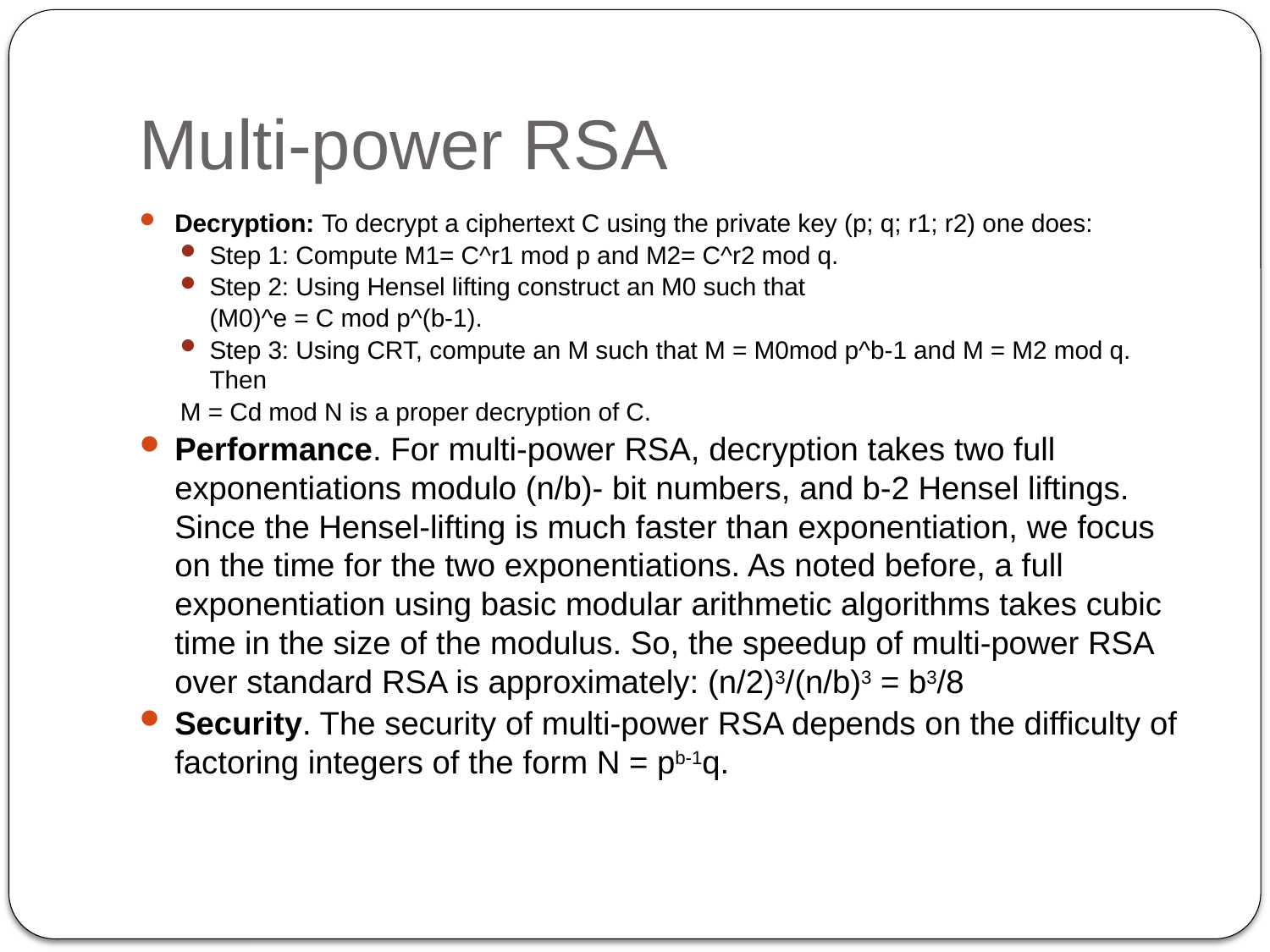

# Multi-power RSA
Decryption: To decrypt a ciphertext C using the private key (p; q; r1; r2) one does:
Step 1: Compute M1= C^r1 mod p and M2= C^r2 mod q.
Step 2: Using Hensel lifting construct an M0 such that
 	(M0)^e = C mod p^(b-1).
Step 3: Using CRT, compute an M such that M = M0mod p^b-1 and M = M2 mod q. Then
	M = Cd mod N is a proper decryption of C.
Performance. For multi-power RSA, decryption takes two full exponentiations modulo (n/b)- bit numbers, and b-2 Hensel liftings. Since the Hensel-lifting is much faster than exponentiation, we focus on the time for the two exponentiations. As noted before, a full exponentiation using basic modular arithmetic algorithms takes cubic time in the size of the modulus. So, the speedup of multi-power RSA over standard RSA is approximately: (n/2)3/(n/b)3 = b3/8
Security. The security of multi-power RSA depends on the difficulty of factoring integers of the form N = pb-1q.